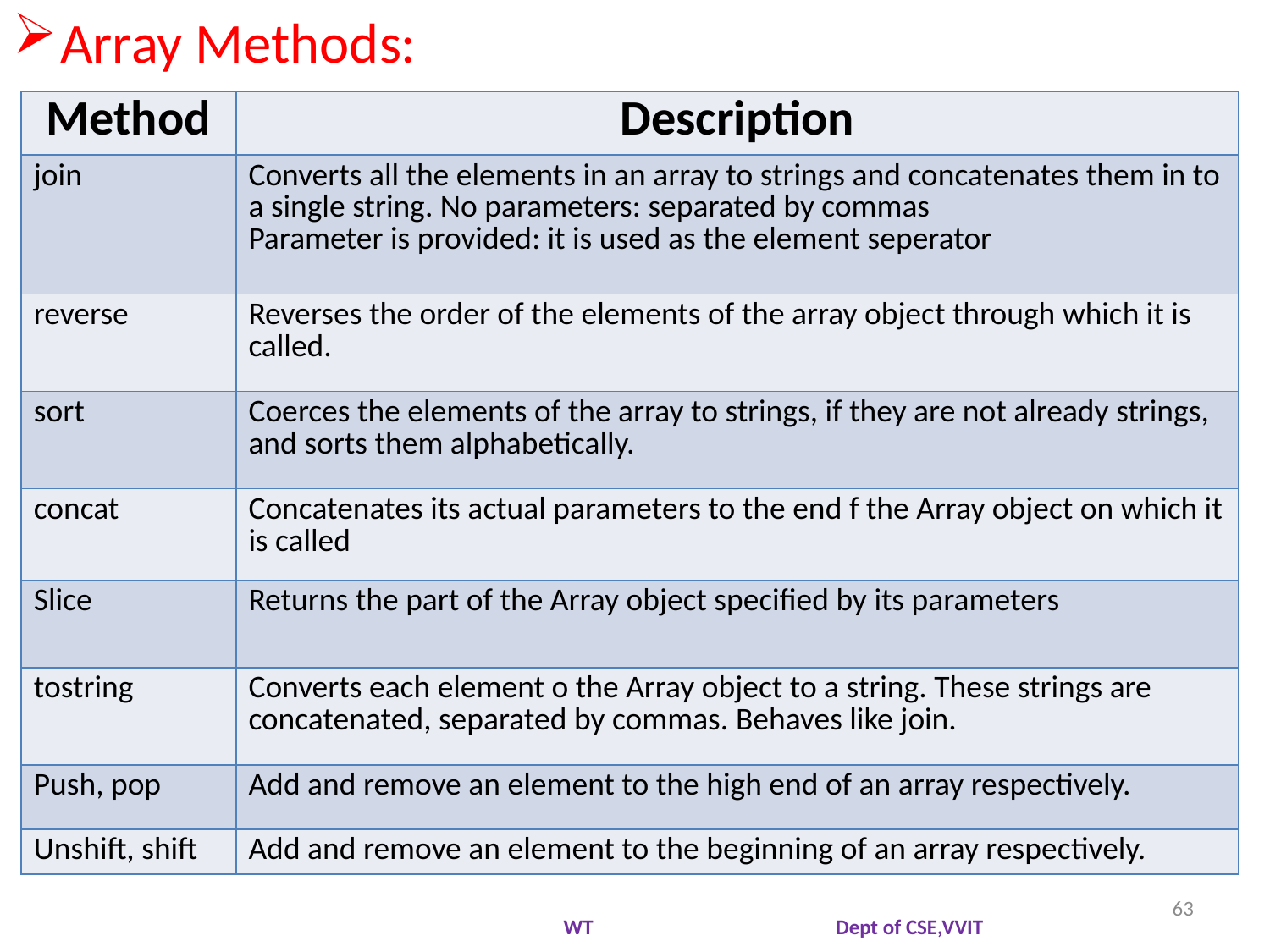

Array Methods:
| Method | Description |
| --- | --- |
| join | Converts all the elements in an array to strings and concatenates them in to a single string. No parameters: separated by commas Parameter is provided: it is used as the element seperator |
| reverse | Reverses the order of the elements of the array object through which it is called. |
| sort | Coerces the elements of the array to strings, if they are not already strings, and sorts them alphabetically. |
| concat | Concatenates its actual parameters to the end f the Array object on which it is called |
| Slice | Returns the part of the Array object specified by its parameters |
| tostring | Converts each element o the Array object to a string. These strings are concatenated, separated by commas. Behaves like join. |
| Push, pop | Add and remove an element to the high end of an array respectively. |
| Unshift, shift | Add and remove an element to the beginning of an array respectively. |
63
WT                                                  Dept of CSE,VVIT